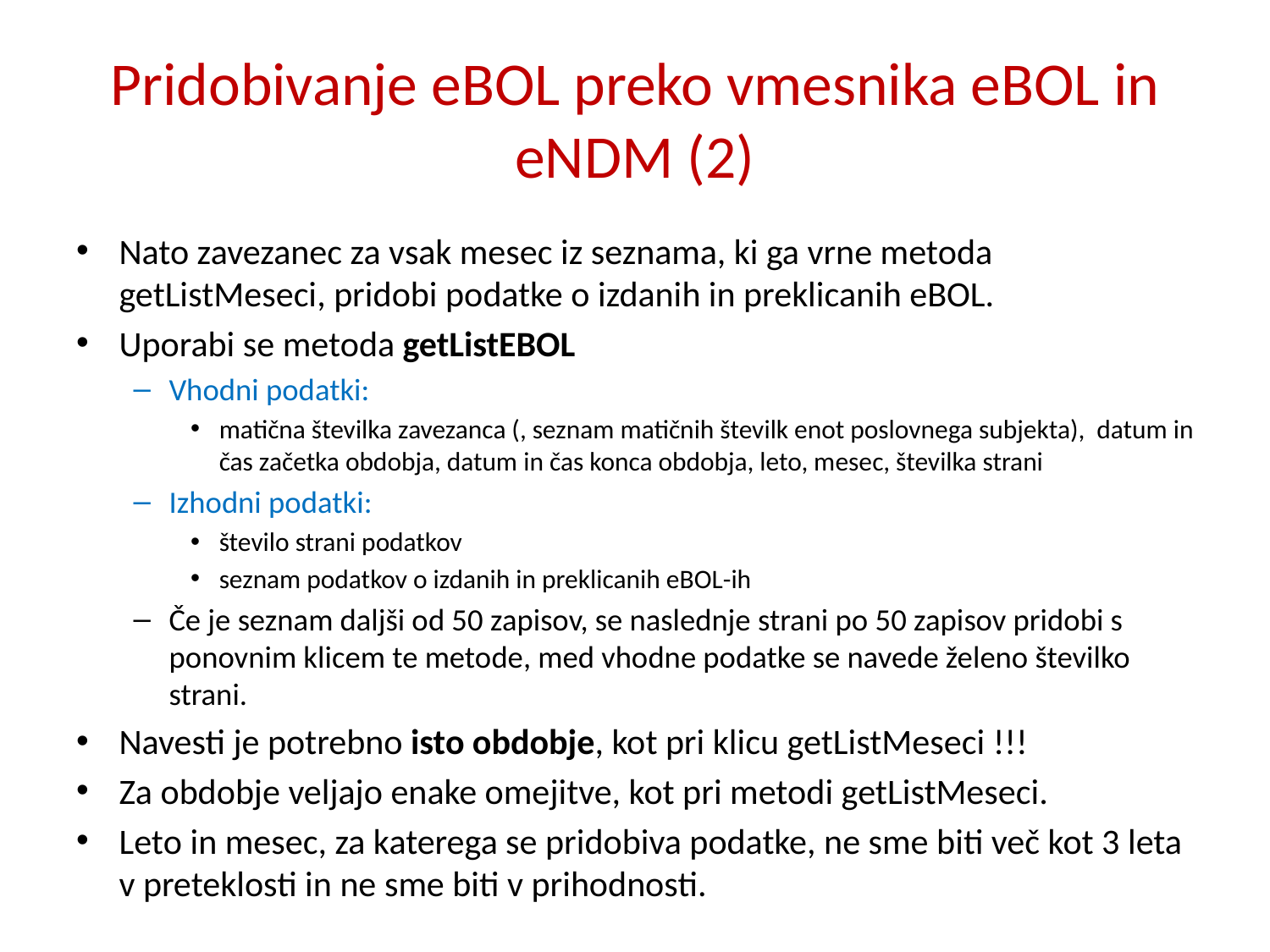

# Pridobivanje eBOL preko vmesnika eBOL in eNDM (2)
Nato zavezanec za vsak mesec iz seznama, ki ga vrne metoda getListMeseci, pridobi podatke o izdanih in preklicanih eBOL.
Uporabi se metoda getListEBOL
Vhodni podatki:
matična številka zavezanca (, seznam matičnih številk enot poslovnega subjekta),  datum in čas začetka obdobja, datum in čas konca obdobja, leto, mesec, številka strani
Izhodni podatki:
število strani podatkov
seznam podatkov o izdanih in preklicanih eBOL-ih
Če je seznam daljši od 50 zapisov, se naslednje strani po 50 zapisov pridobi s ponovnim klicem te metode, med vhodne podatke se navede želeno številko strani.
Navesti je potrebno isto obdobje, kot pri klicu getListMeseci !!!
Za obdobje veljajo enake omejitve, kot pri metodi getListMeseci.
Leto in mesec, za katerega se pridobiva podatke, ne sme biti več kot 3 leta v preteklosti in ne sme biti v prihodnosti.